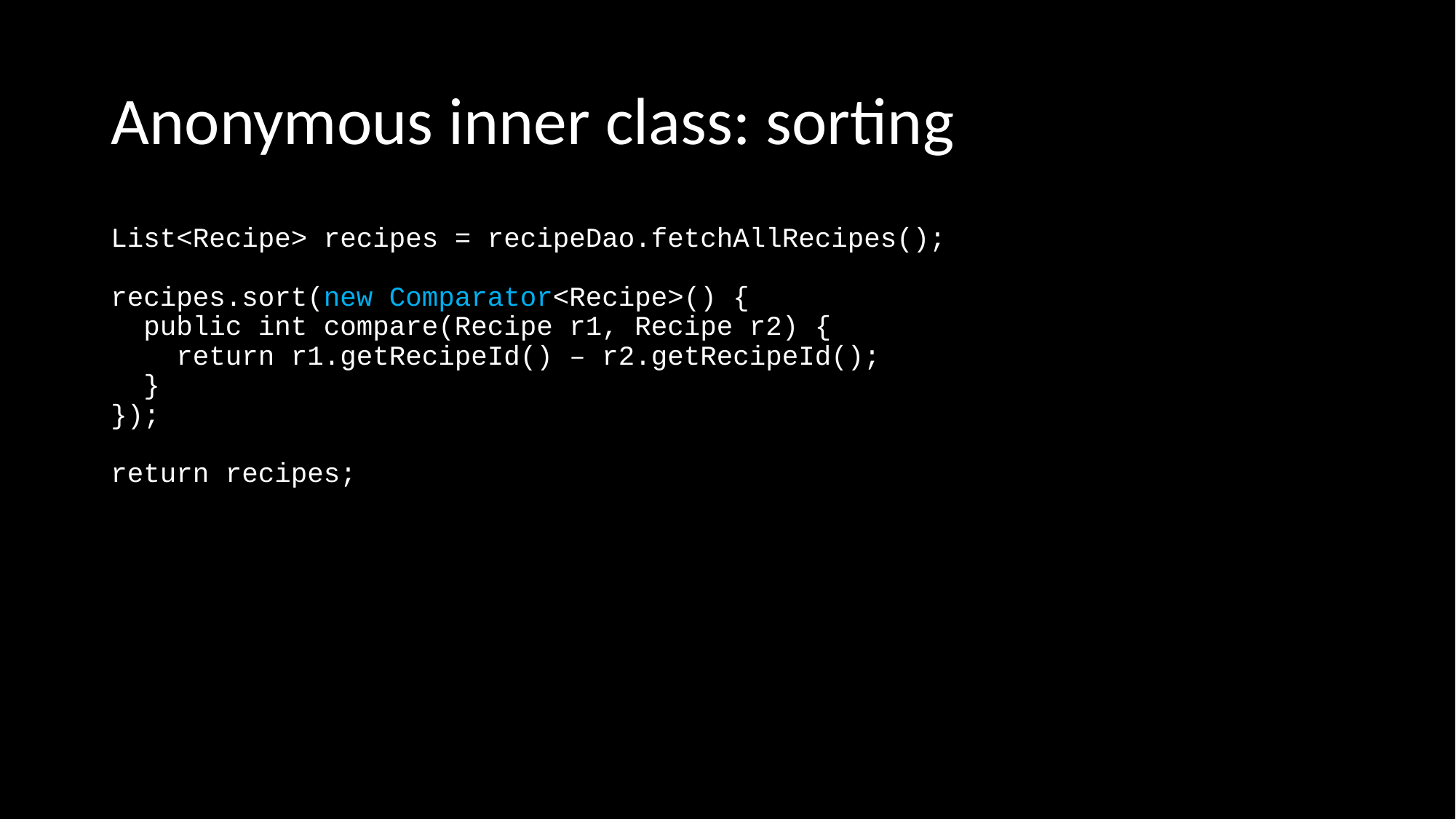

# Anonymous inner class: sorting
List<Recipe> recipes = recipeDao.fetchAllRecipes();

recipes.sort(new Comparator<Recipe>() {
  public int compare(Recipe r1, Recipe r2) {
    return r1.getRecipeId() – r2.getRecipeId();
  }
});

return recipes;